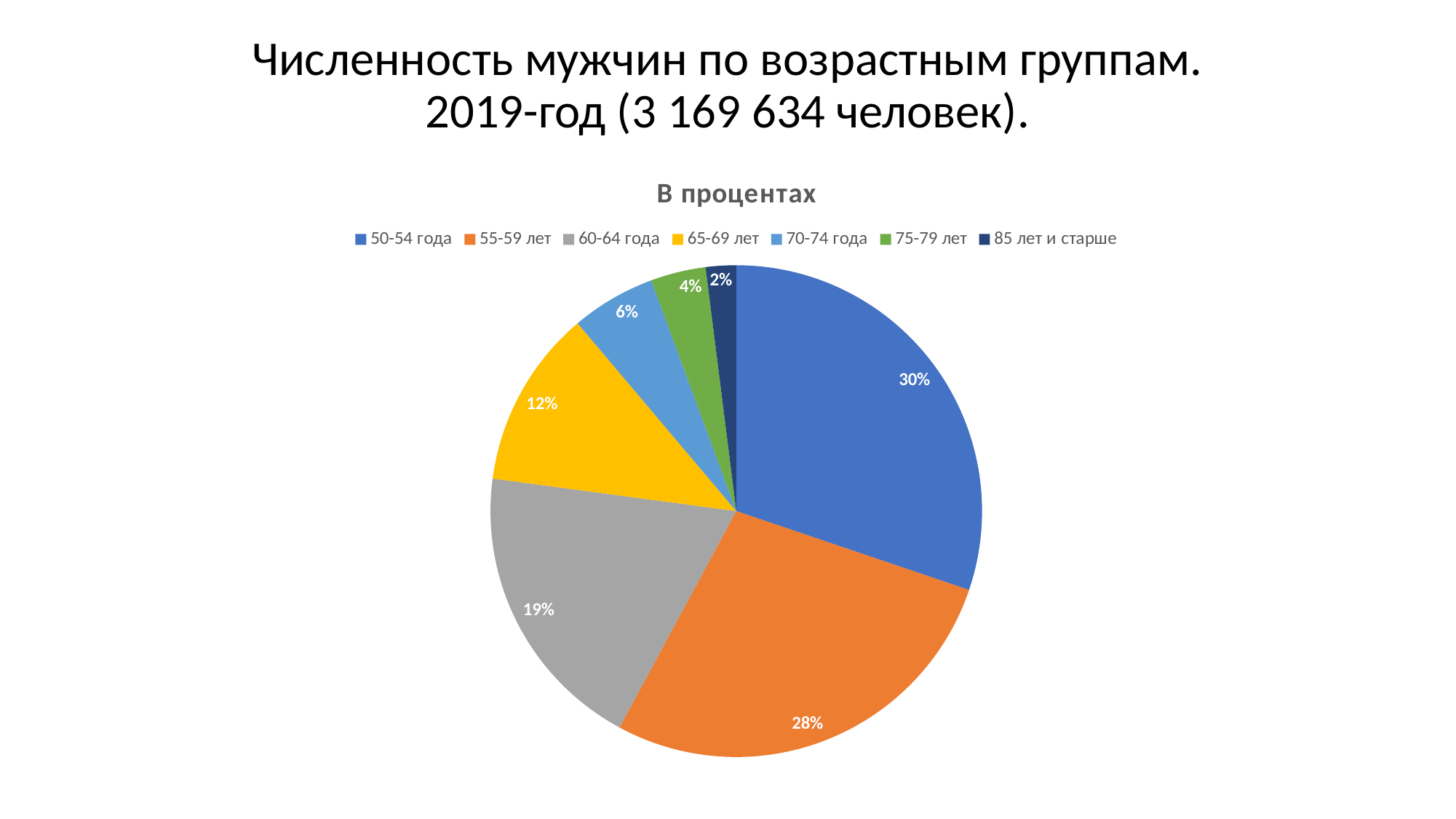

# Численность мужчин по возрастным группам. 2019-год (3 169 634 человек).

### Chart:

| Category | В процентах |
|---|---|
| 50-54 года | 140195.0 |
| 55-59 лет | 128484.0 |
| 60-64 года | 89279.0 |
| 65-69 лет | 54414.0 |
| 70-74 года | 25744.0 |
| 75-79 лет | 16840.0 |
| 85 лет и старше | 9260.0 |